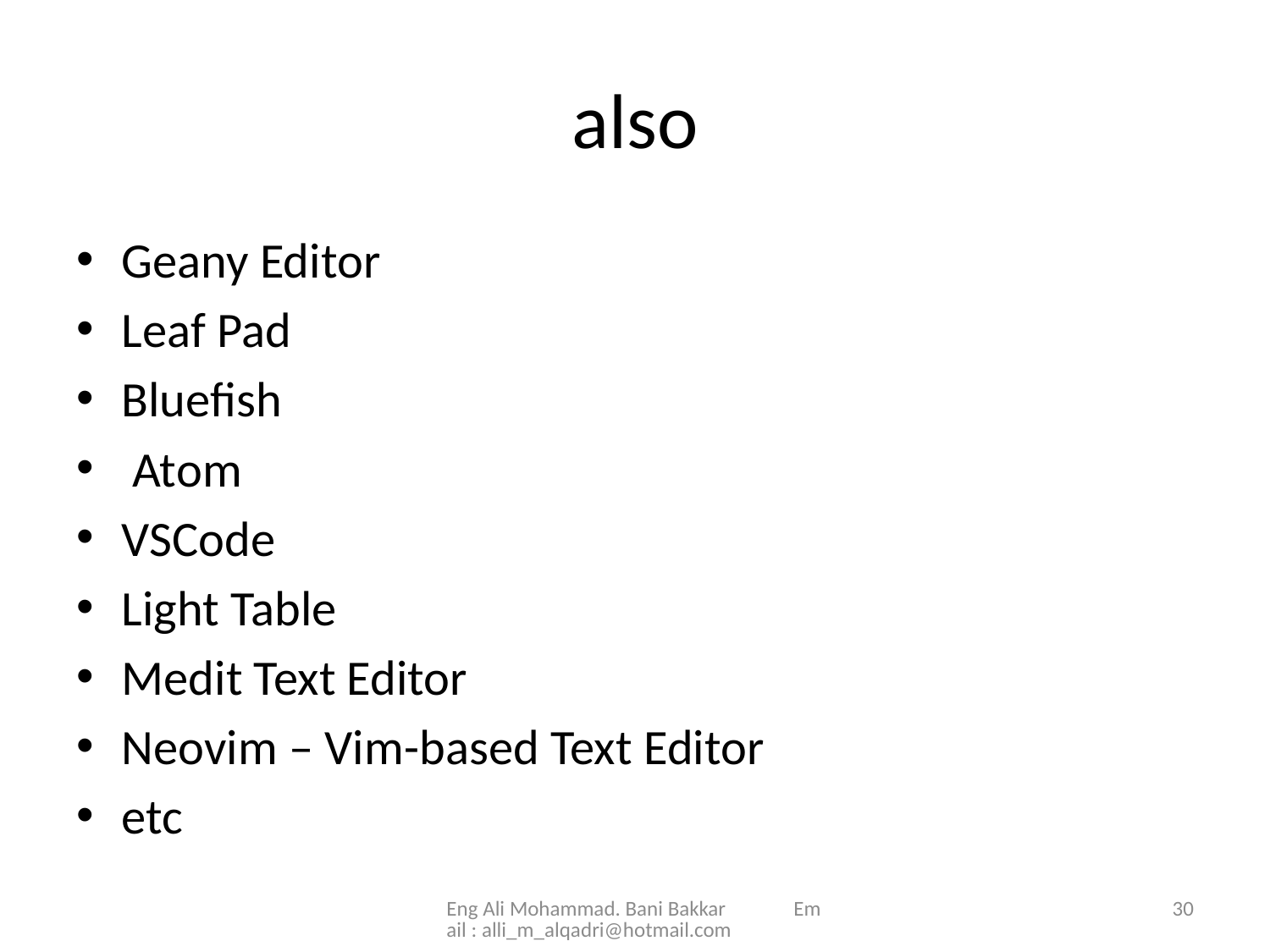

# also
Geany Editor
Leaf Pad
Bluefish
 Atom
VSCode
Light Table
Medit Text Editor
Neovim – Vim-based Text Editor
etc
Eng Ali Mohammad. Bani Bakkar              Email : alli_m_alqadri@hotmail.com
30